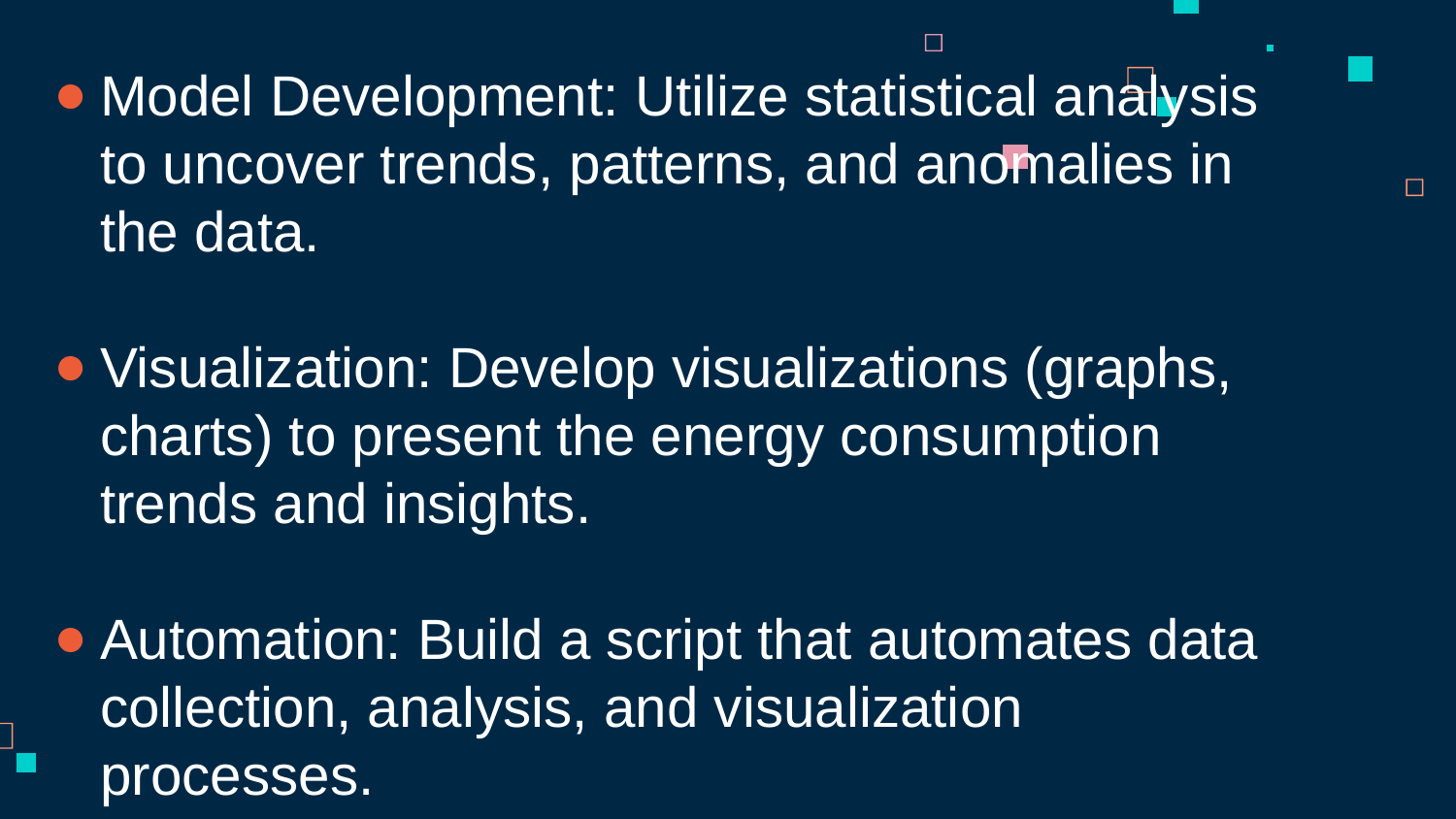

Model Development: Utilize statistical analysis to uncover trends, patterns, and anomalies in the data.

Visualization: Develop visualizations (graphs, charts) to present the energy consumption trends and insights.

Automation: Build a script that automates data collection, analysis, and visualization processes.